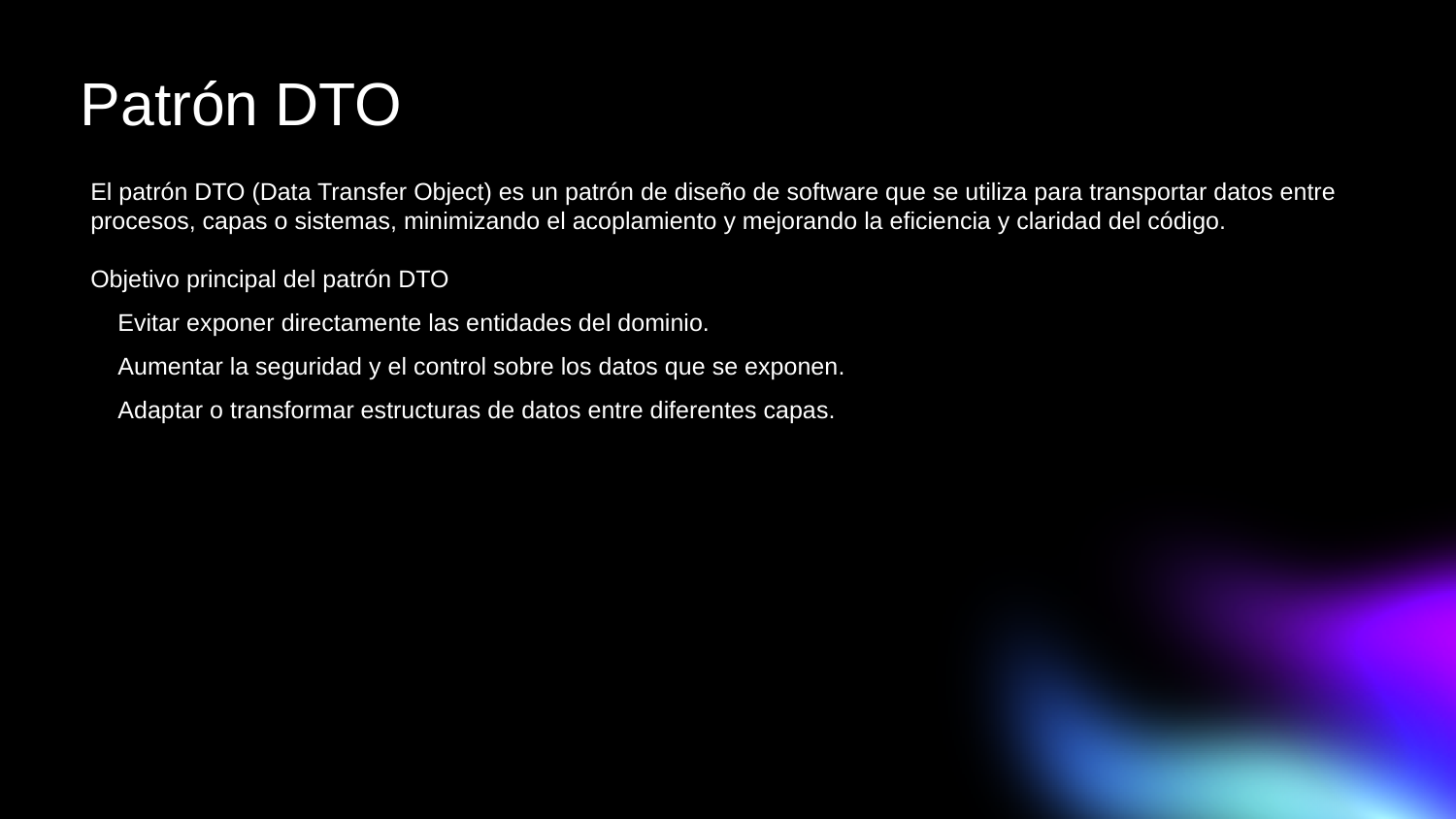

# Patrón DTO
El patrón DTO (Data Transfer Object) es un patrón de diseño de software que se utiliza para transportar datos entre procesos, capas o sistemas, minimizando el acoplamiento y mejorando la eficiencia y claridad del código.

Objetivo principal del patrón DTO
Evitar exponer directamente las entidades del dominio.
Aumentar la seguridad y el control sobre los datos que se exponen.
Adaptar o transformar estructuras de datos entre diferentes capas.